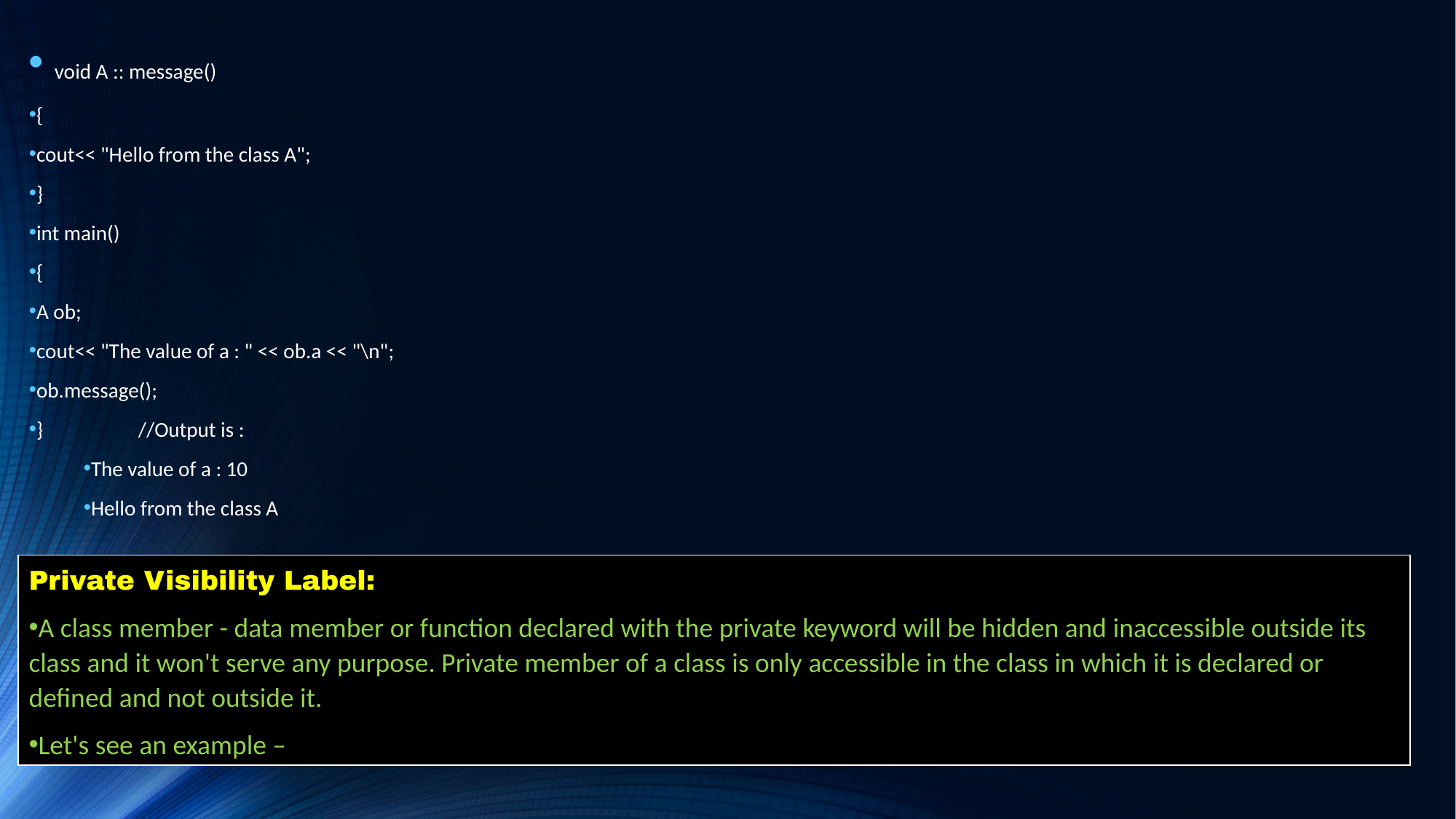

void A :: message()
{
cout<< "Hello from the class A";
}
int main()
{
A ob;
cout<< "The value of a : " << ob.a << "\n";
ob.message();
}	//Output is :
The value of a : 10
Hello from the class A
Private Visibility Label:
A class member - data member or function declared with the private keyword will be hidden and inaccessible outside its class and it won't serve any purpose. Private member of a class is only accessible in the class in which it is declared or defined and not outside it.
Let's see an example –